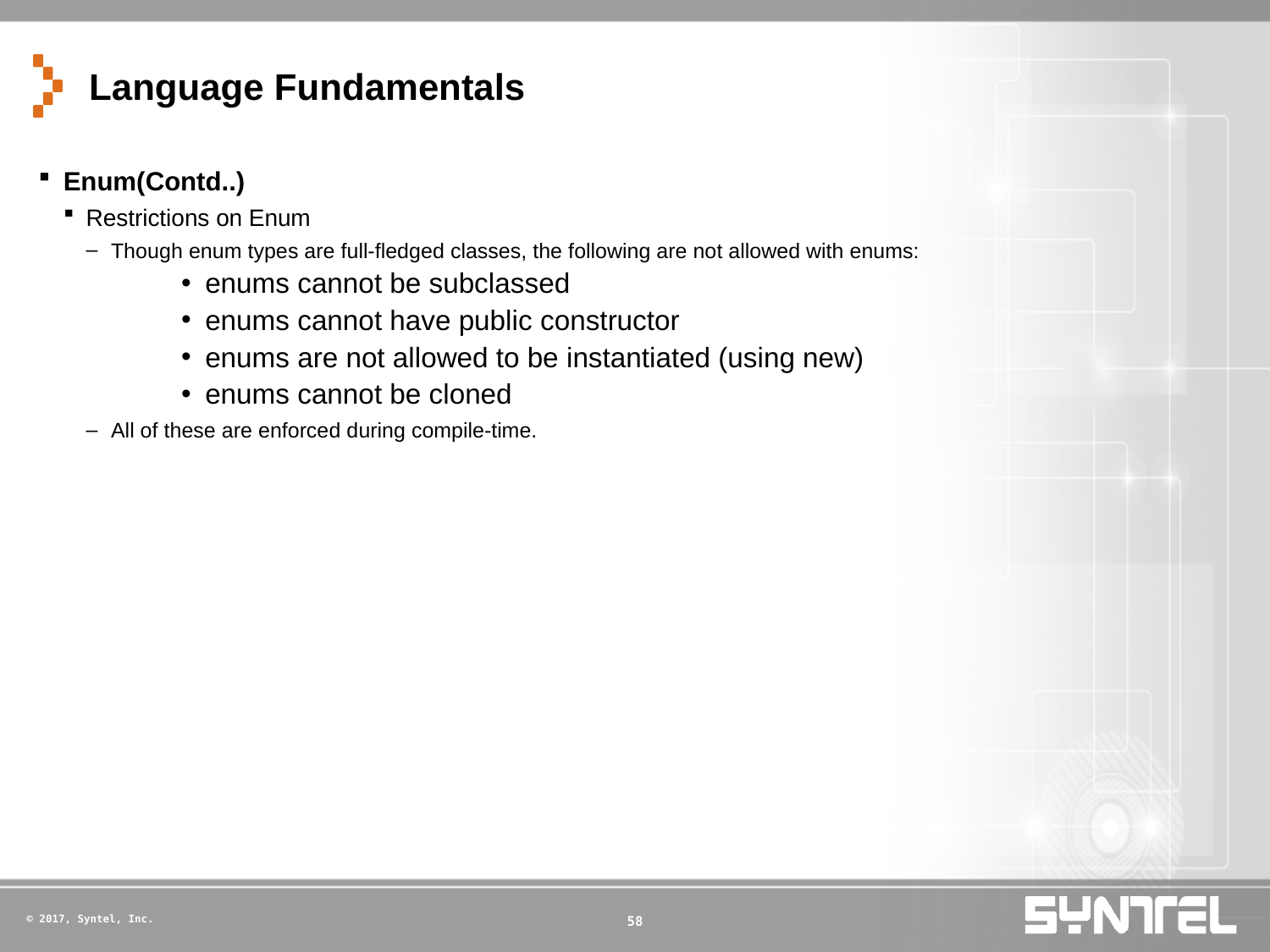

# Language Fundamentals
Enum(Contd..)
Restrictions on Enum
Though enum types are full-fledged classes, the following are not allowed with enums:
enums cannot be subclassed
enums cannot have public constructor
enums are not allowed to be instantiated (using new)
enums cannot be cloned
All of these are enforced during compile-time.